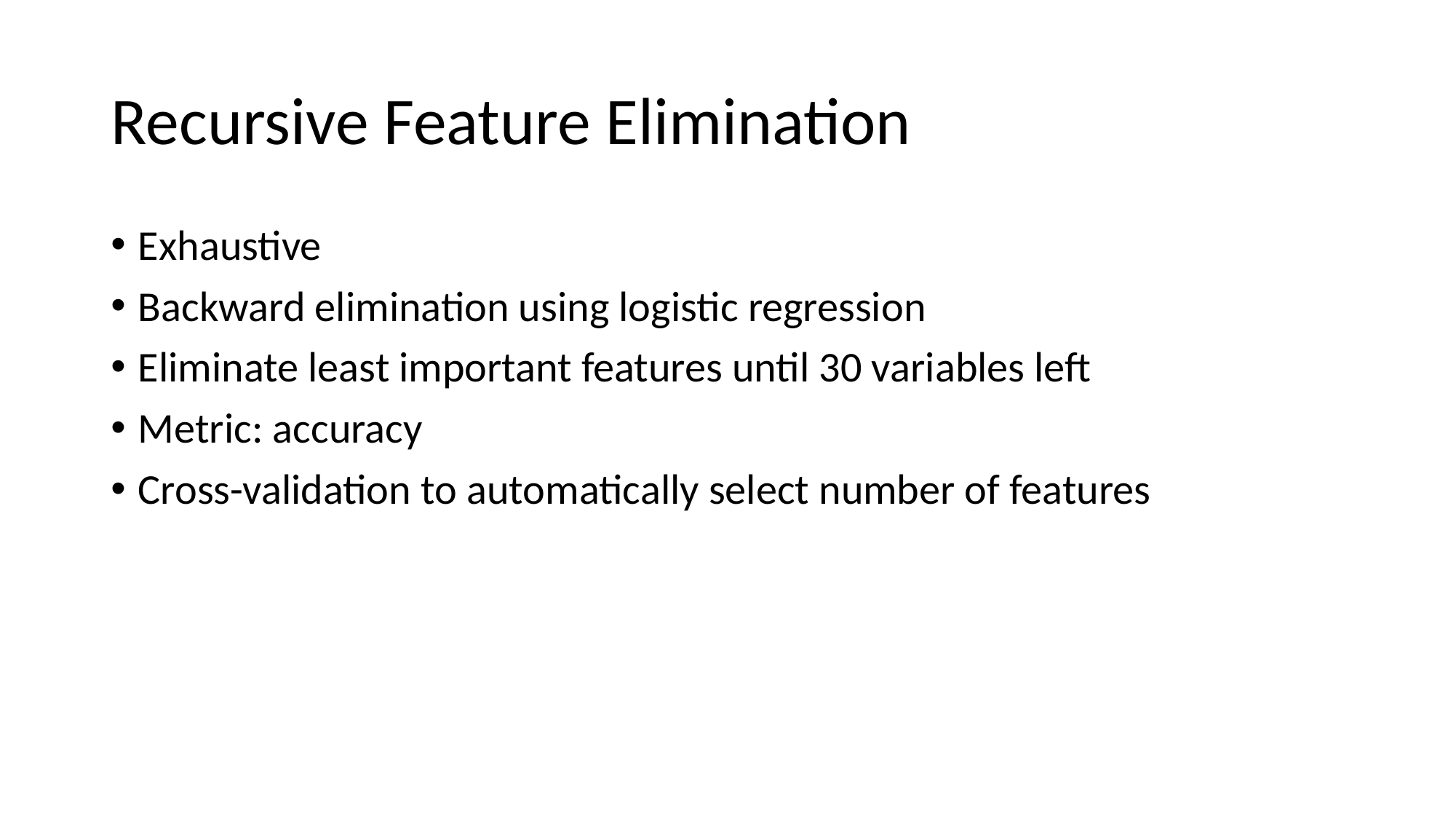

# Recursive Feature Elimination
Exhaustive
Backward elimination using logistic regression
Eliminate least important features until 30 variables left
Metric: accuracy
Cross-validation to automatically select number of features